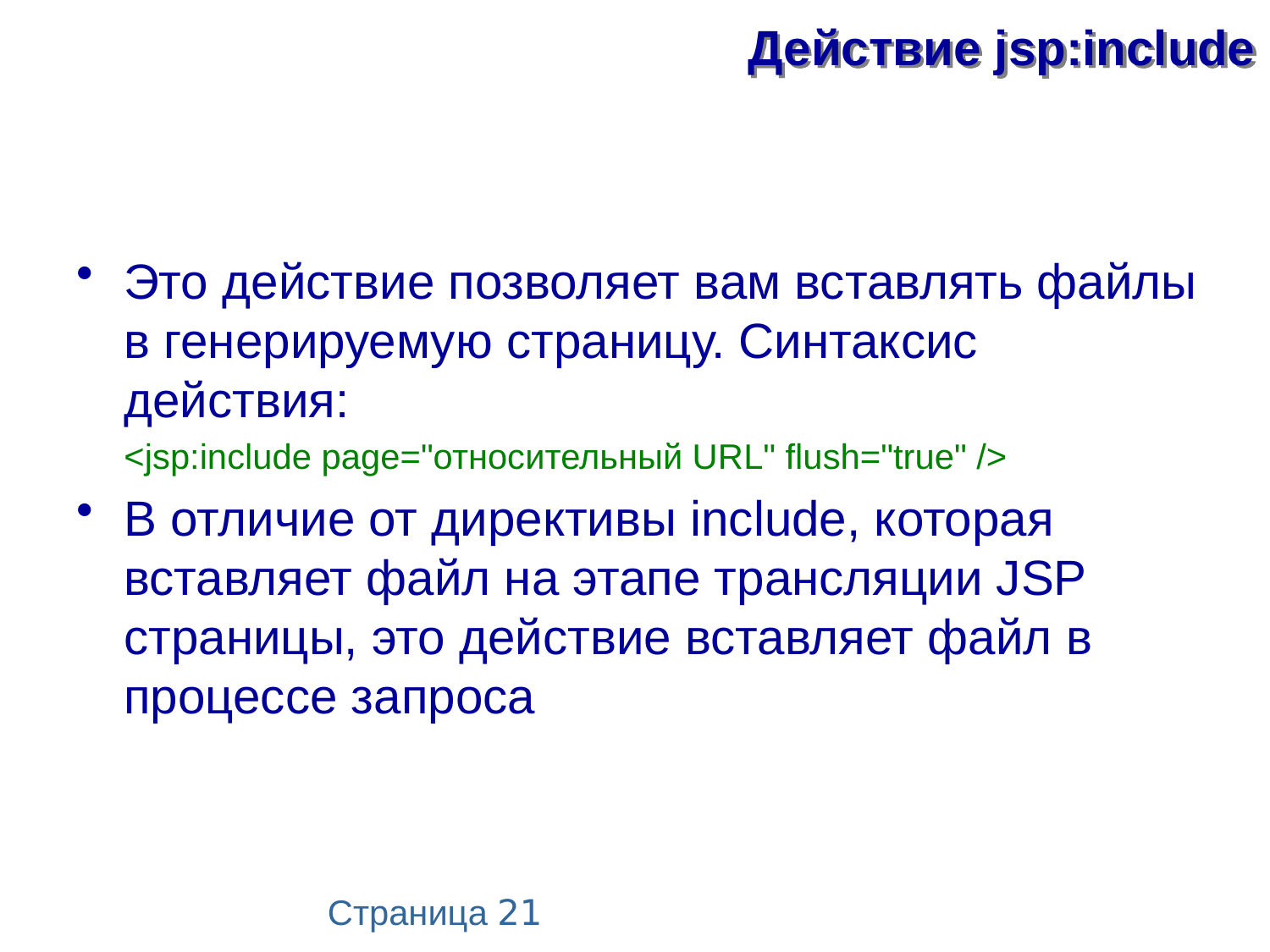

# Действие jsp:include
Это действие позволяет вам вставлять файлы в генерируемую страницу. Синтаксис действия:
	<jsp:include page="относительный URL" flush="true" />
В отличие от директивы include, которая вставляет файл на этапе трансляции JSP страницы, это действие вставляет файл в процессе запроса
Страница 21